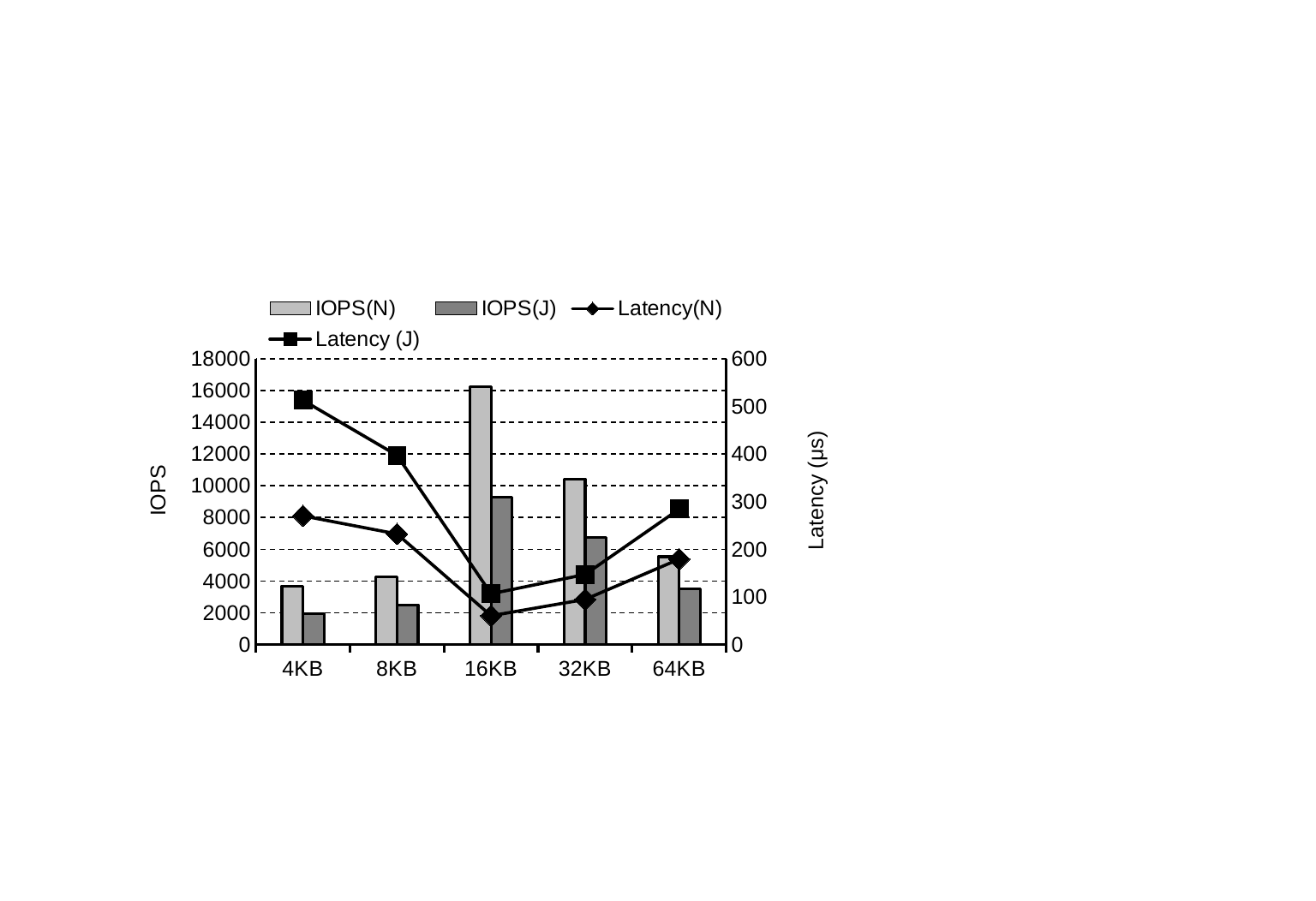

IOPS

### Chart

| Category | IOPS(N)  | IOPS(J) | Latency(N)  | Latency (J) |
|---|---|---|---|---|
| 4KB | 3689.0 | 1944.0 | 270.11 | 512.79 |
| 8KB | 4283.0 | 2508.0 | 232.15 | 397.24 |
| 16KB | 16246.0 | 9294.0 | 60.59 | 106.57 |
| 32KB | 10427.0 | 6742.0 | 94.8 | 147.14 |
| 64KB | 5536.0 | 3499.0 | 179.27 | 284.35 |
Latency (μs)